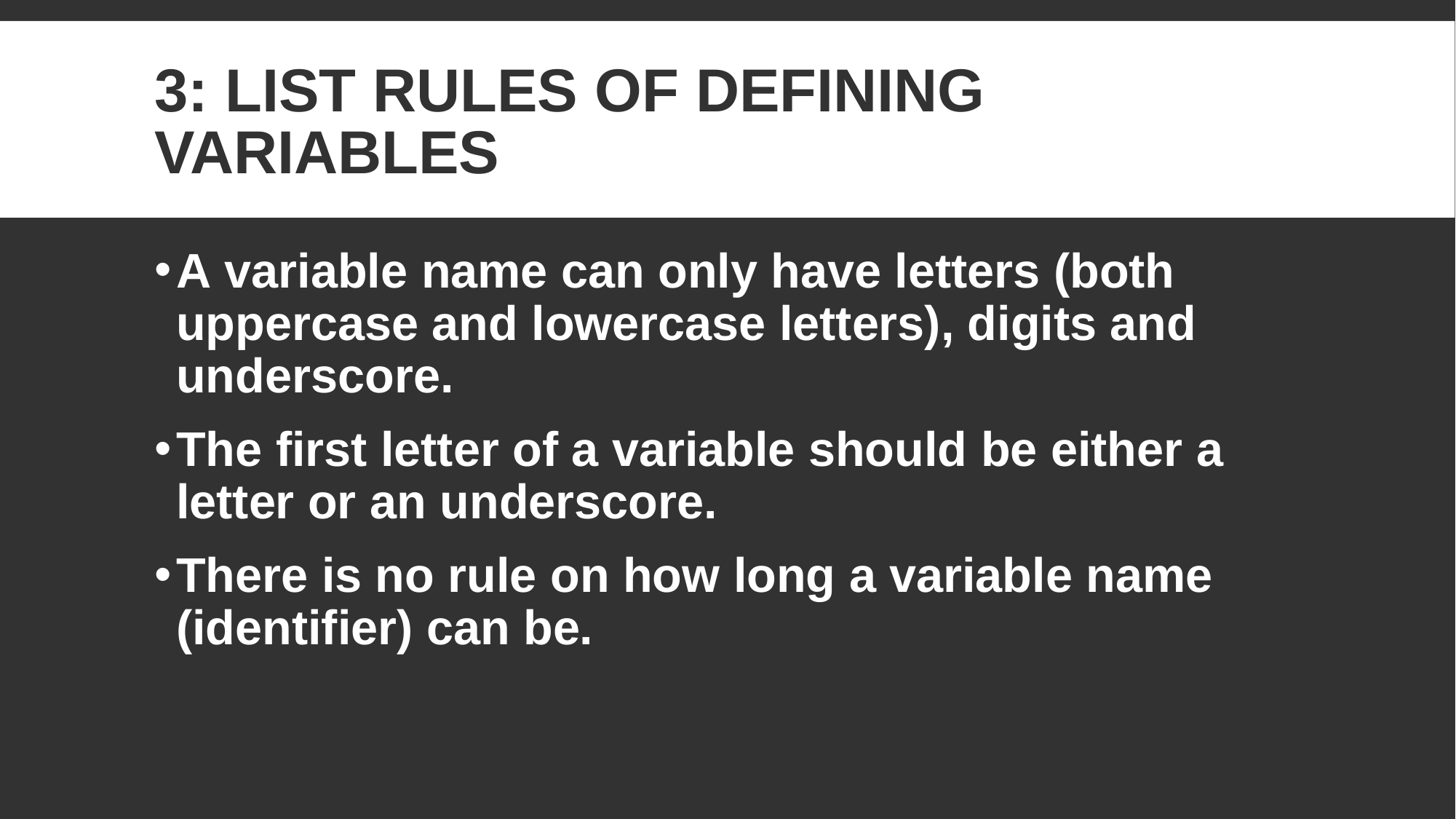

# 3: LIST RULES OF DEFINING VARIABLES
A variable name can only have letters (both uppercase and lowercase letters), digits and underscore.
The first letter of a variable should be either a letter or an underscore.
There is no rule on how long a variable name (identifier) can be.